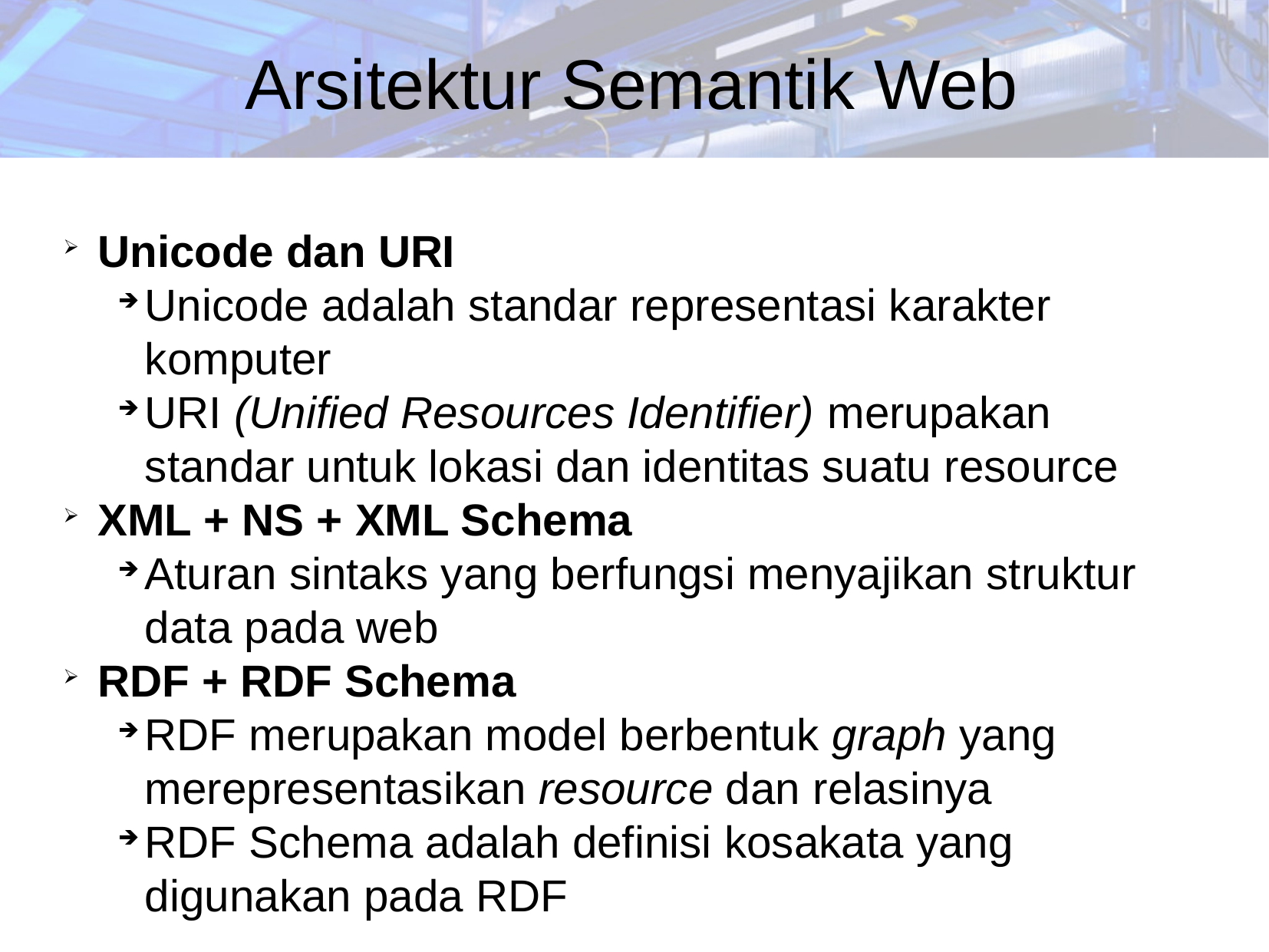

Arsitektur Semantik Web
Unicode dan URI
Unicode adalah standar representasi karakter komputer
URI (Unified Resources Identifier) merupakan standar untuk lokasi dan identitas suatu resource
XML + NS + XML Schema
Aturan sintaks yang berfungsi menyajikan struktur data pada web
RDF + RDF Schema
RDF merupakan model berbentuk graph yang merepresentasikan resource dan relasinya
RDF Schema adalah definisi kosakata yang digunakan pada RDF